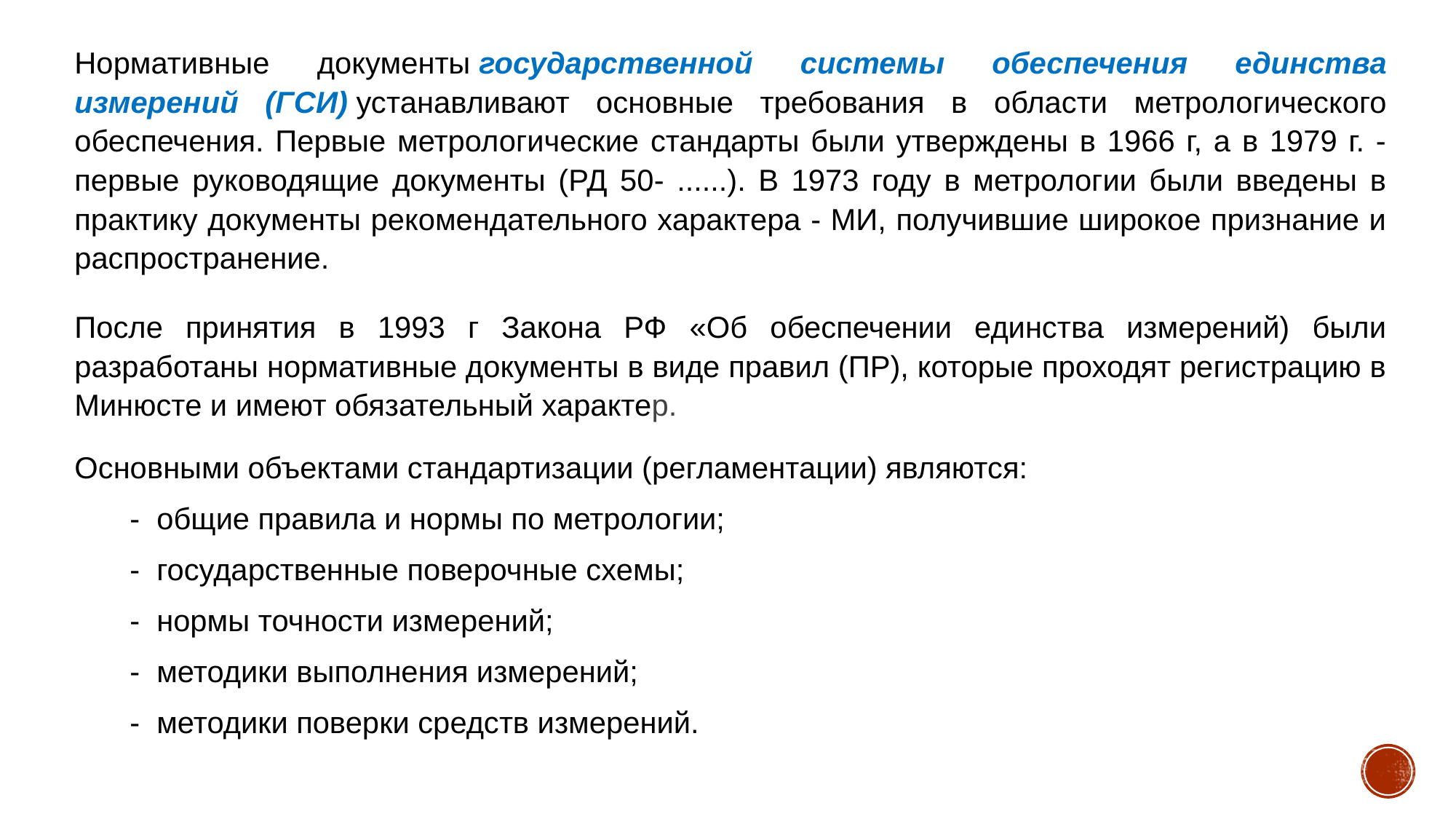

#
Нормативные документы государственной системы обеспечения единства измерений (ГСИ) устанавливают основные требования в области метрологического обеспечения. Первые метрологические стандарты были утверждены в 1966 г, а в 1979 г. - первые руководящие документы (РД 50- ......). В 1973 году в метрологии были введены в практику документы рекомендательного характера - МИ, получившие широкое признание и распространение.
После принятия в 1993 г Закона РФ «Об обеспечении единства измерений) были разработаны нормативные документы в виде правил (ПР), которые проходят регистрацию в Минюсте и имеют обязательный характер.
Основными объектами стандартизации (регламентации) являются:
    -  общие правила и нормы по метрологии;
    -  государственные поверочные схемы;
    -  нормы точности измерений;
    -  методики выполнения измерений;
    -  методики поверки средств измерений.